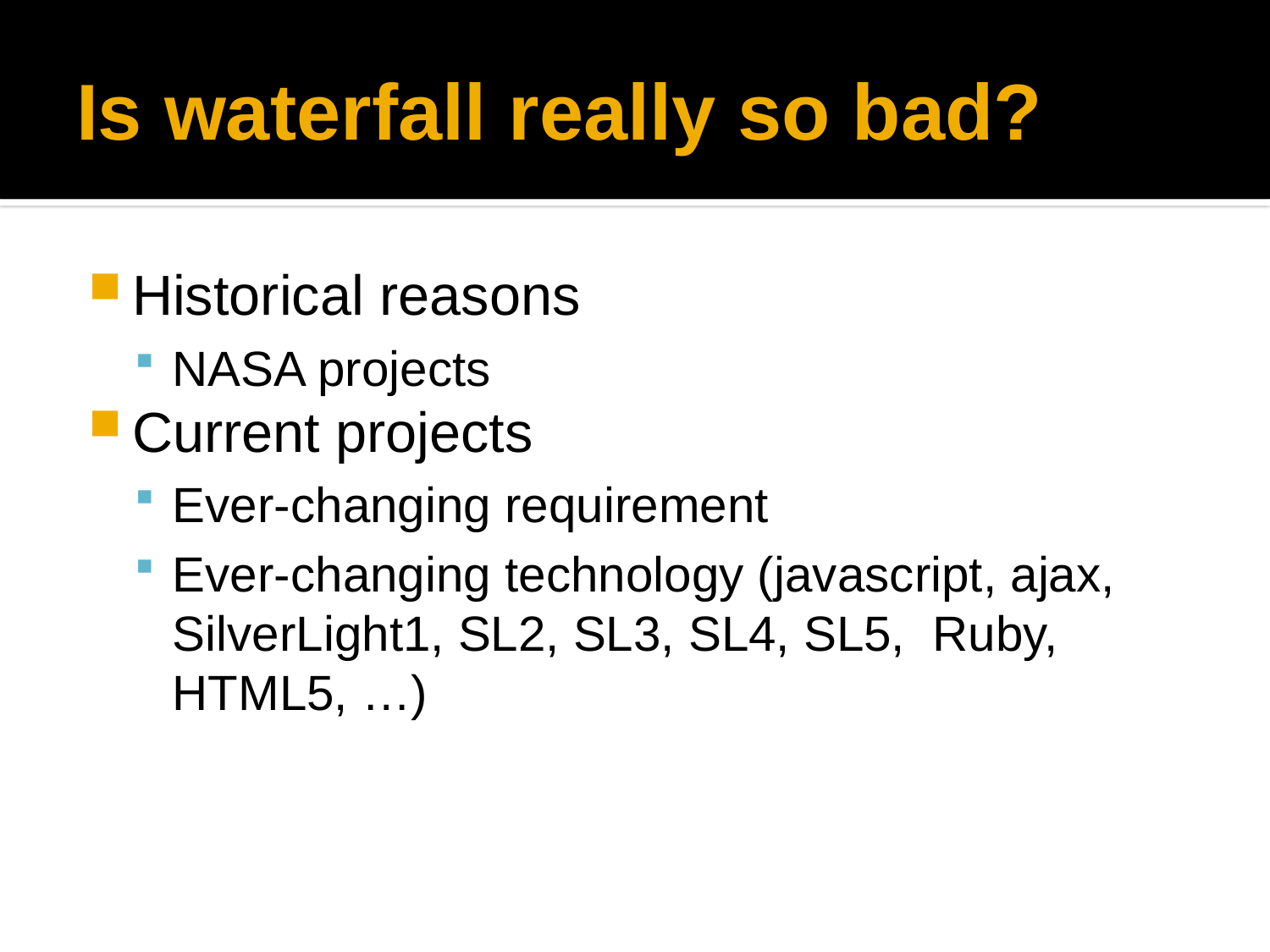

# Is waterfall really so bad?
Historical reasons
NASA projects
Current projects
Ever-changing requirement
Ever-changing technology (javascript, ajax, SilverLight1, SL2, SL3, SL4, SL5,  Ruby, HTML5, …)